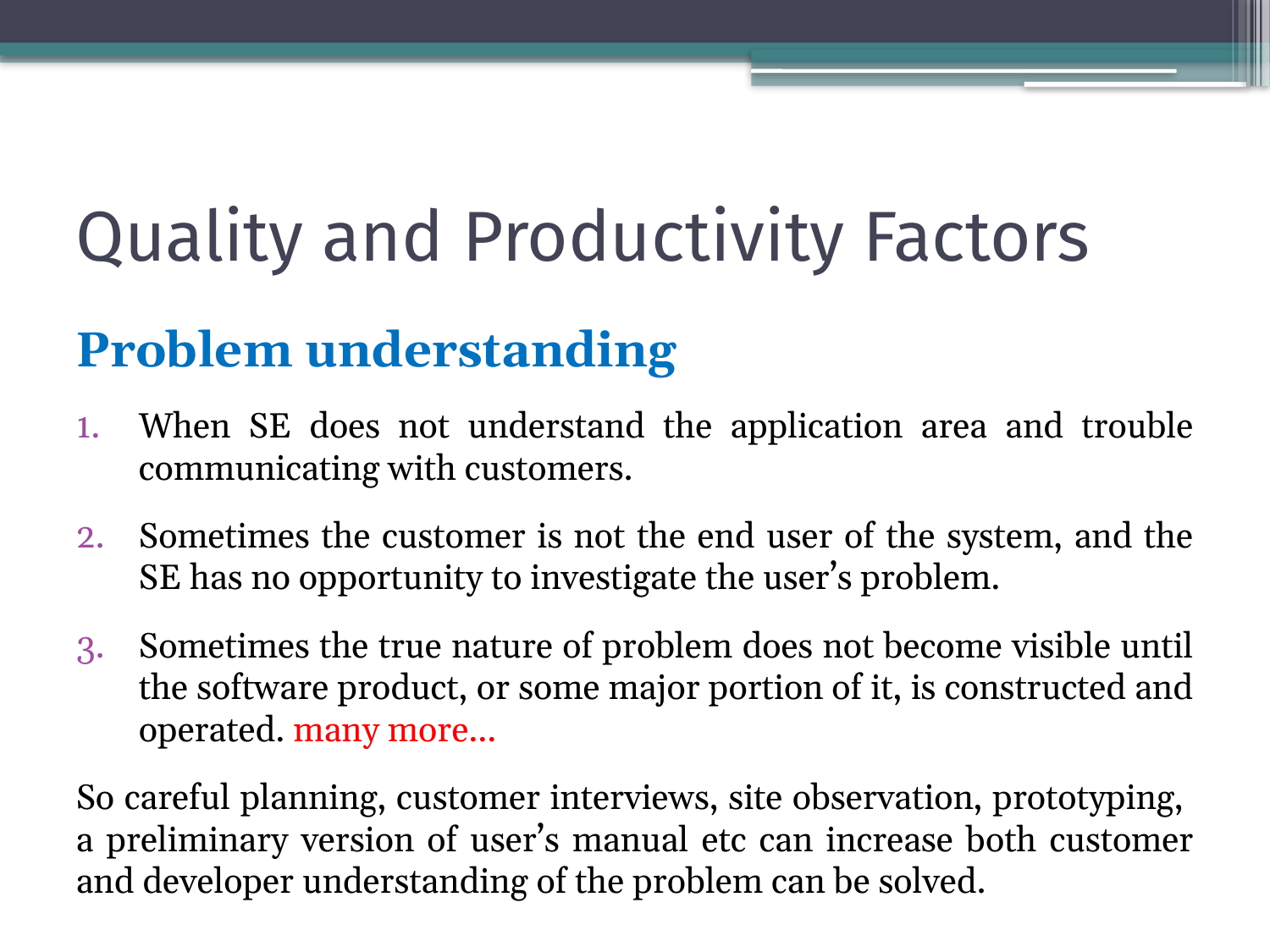

# Quality and Productivity Factors
Problem understanding
When SE does not understand the application area and trouble communicating with customers.
Sometimes the customer is not the end user of the system, and the SE has no opportunity to investigate the user’s problem.
Sometimes the true nature of problem does not become visible until the software product, or some major portion of it, is constructed and operated. many more...
So careful planning, customer interviews, site observation, prototyping,  a preliminary version of user’s manual etc can increase both customer and developer understanding of the problem can be solved.